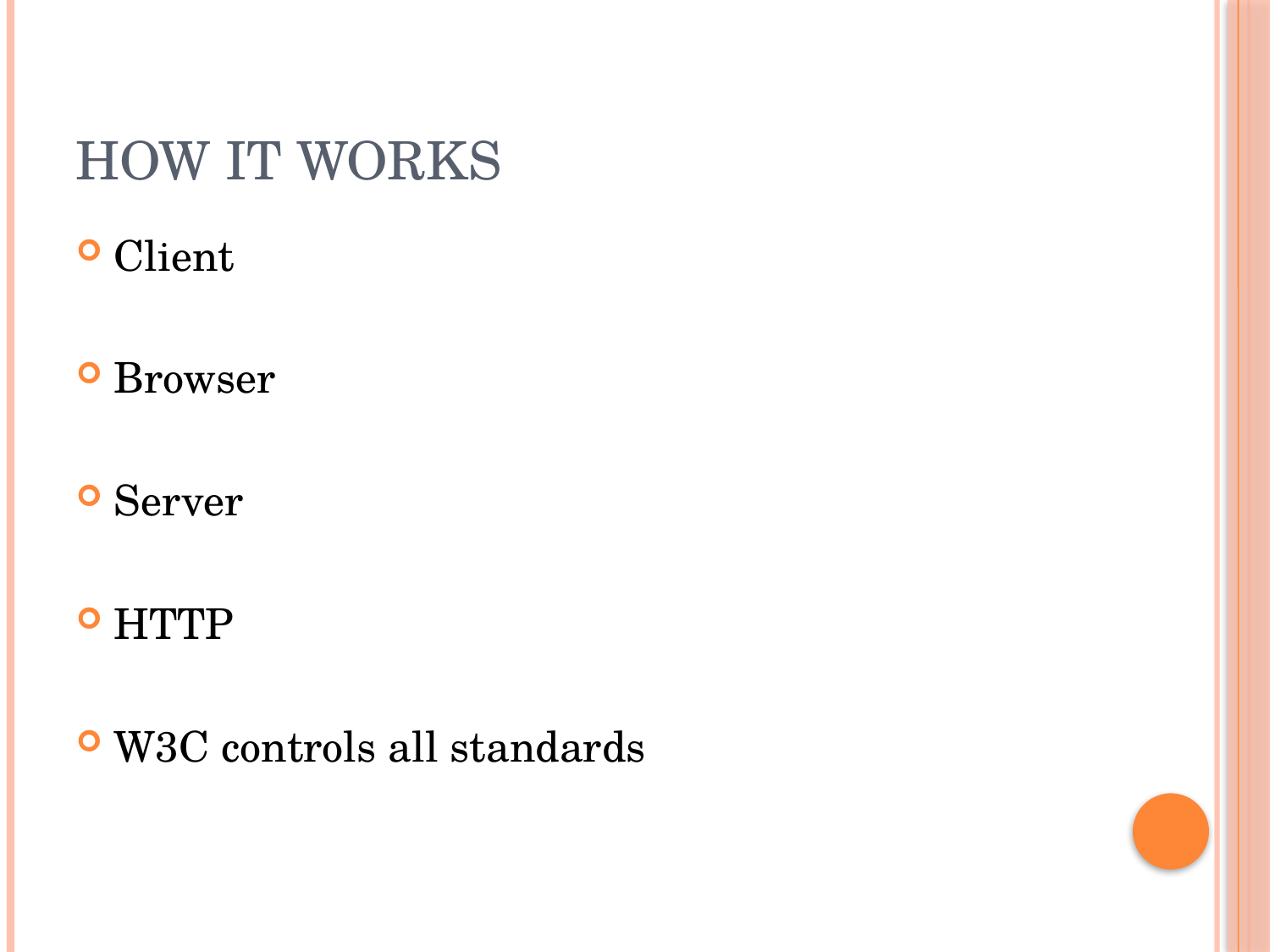

# How it works
Client

Browser

Server

HTTP

W3C controls all standards